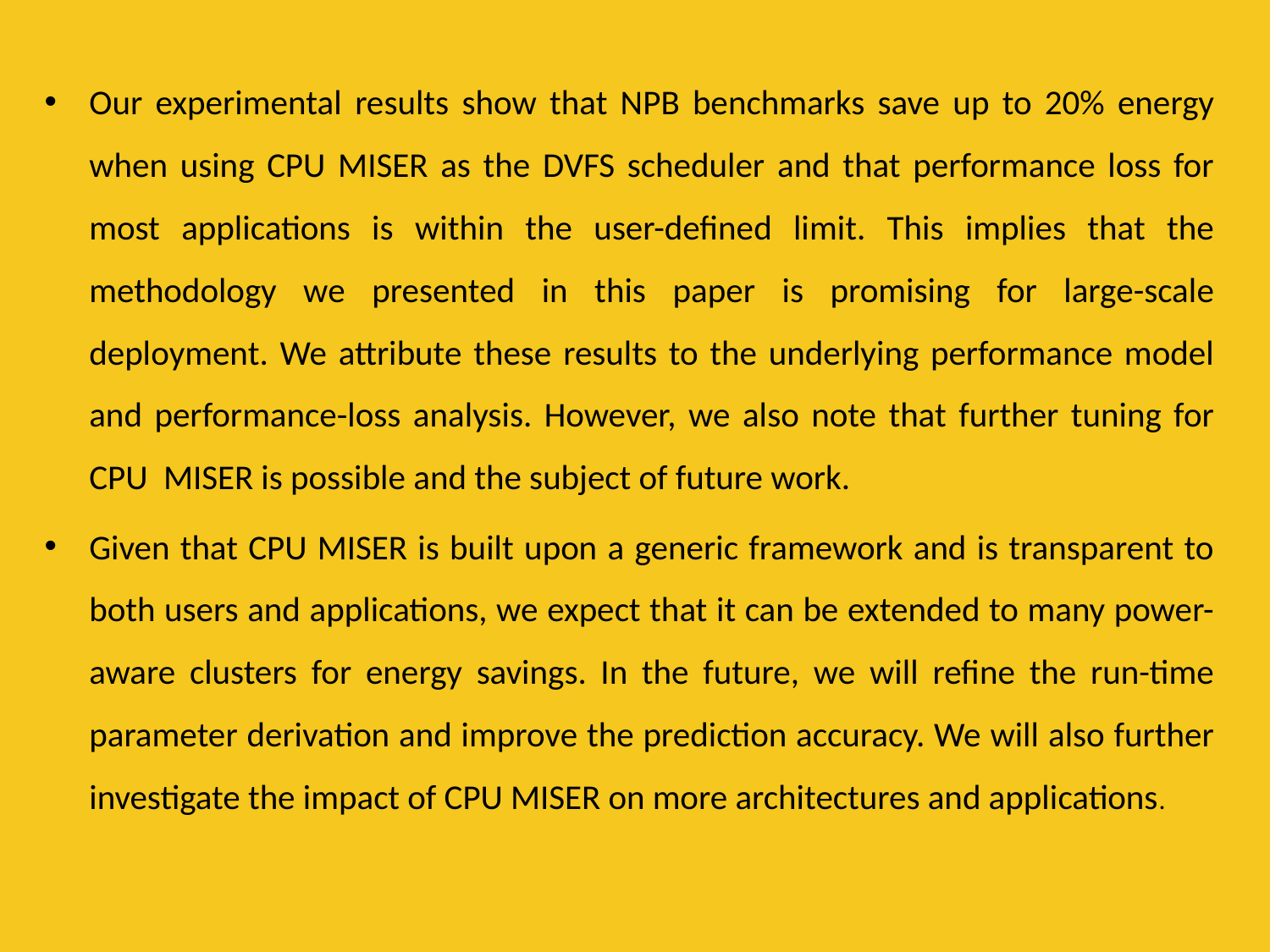

Our experimental results show that NPB benchmarks save up to 20% energy when using CPU MISER as the DVFS scheduler and that performance loss for most applications is within the user-defined limit. This implies that the methodology we presented in this paper is promising for large-scale deployment. We attribute these results to the underlying performance model and performance-loss analysis. However, we also note that further tuning for CPU  MISER is possible and the subject of future work.
Given that CPU MISER is built upon a generic framework and is transparent to both users and applications, we expect that it can be extended to many power-aware clusters for energy savings. In the future, we will refine the run-time parameter derivation and improve the prediction accuracy. We will also further investigate the impact of CPU MISER on more architectures and applications.